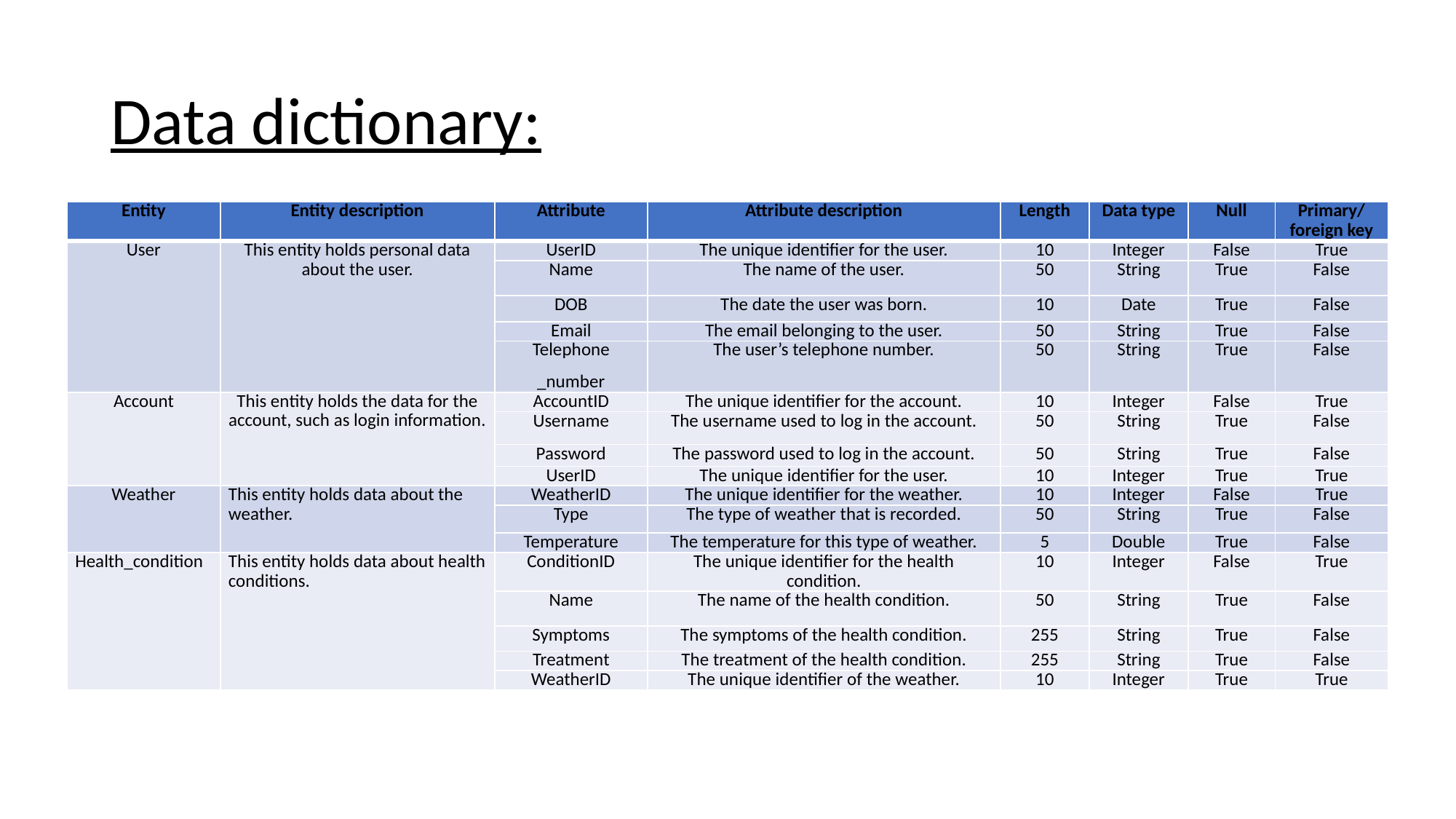

# Data dictionary:
| Entity | Entity description | Attribute | Attribute description | Length | Data type | Null | Primary/ foreign key |
| --- | --- | --- | --- | --- | --- | --- | --- |
| User | This entity holds personal data about the user. | UserID | The unique identifier for the user. | 10 | Integer | False | True |
|  |  | Name | The name of the user. | 50 | String | True | False |
|  |  | DOB | The date the user was born. | 10 | Date | True | False |
|  |  | Email | The email belonging to the user. | 50 | String | True | False |
|  |  | Telephone \_number | The user’s telephone number. | 50 | String | True | False |
| Account | This entity holds the data for the account, such as login information. | AccountID | The unique identifier for the account. | 10 | Integer | False | True |
|  |  | Username | The username used to log in the account. | 50 | String | True | False |
|  |  | Password | The password used to log in the account. | 50 | String | True | False |
|  |  | UserID | The unique identifier for the user. | 10 | Integer | True | True |
| Weather | This entity holds data about the weather. | WeatherID | The unique identifier for the weather. | 10 | Integer | False | True |
|  |  | Type | The type of weather that is recorded. | 50 | String | True | False |
|  |  | Temperature | The temperature for this type of weather. | 5 | Double | True | False |
| Health\_condition | This entity holds data about health conditions. | ConditionID | The unique identifier for the health condition. | 10 | Integer | False | True |
|  |  | Name | The name of the health condition. | 50 | String | True | False |
|  |  | Symptoms | The symptoms of the health condition. | 255 | String | True | False |
|  |  | Treatment | The treatment of the health condition. | 255 | String | True | False |
|  |  | WeatherID | The unique identifier of the weather. | 10 | Integer | True | True |